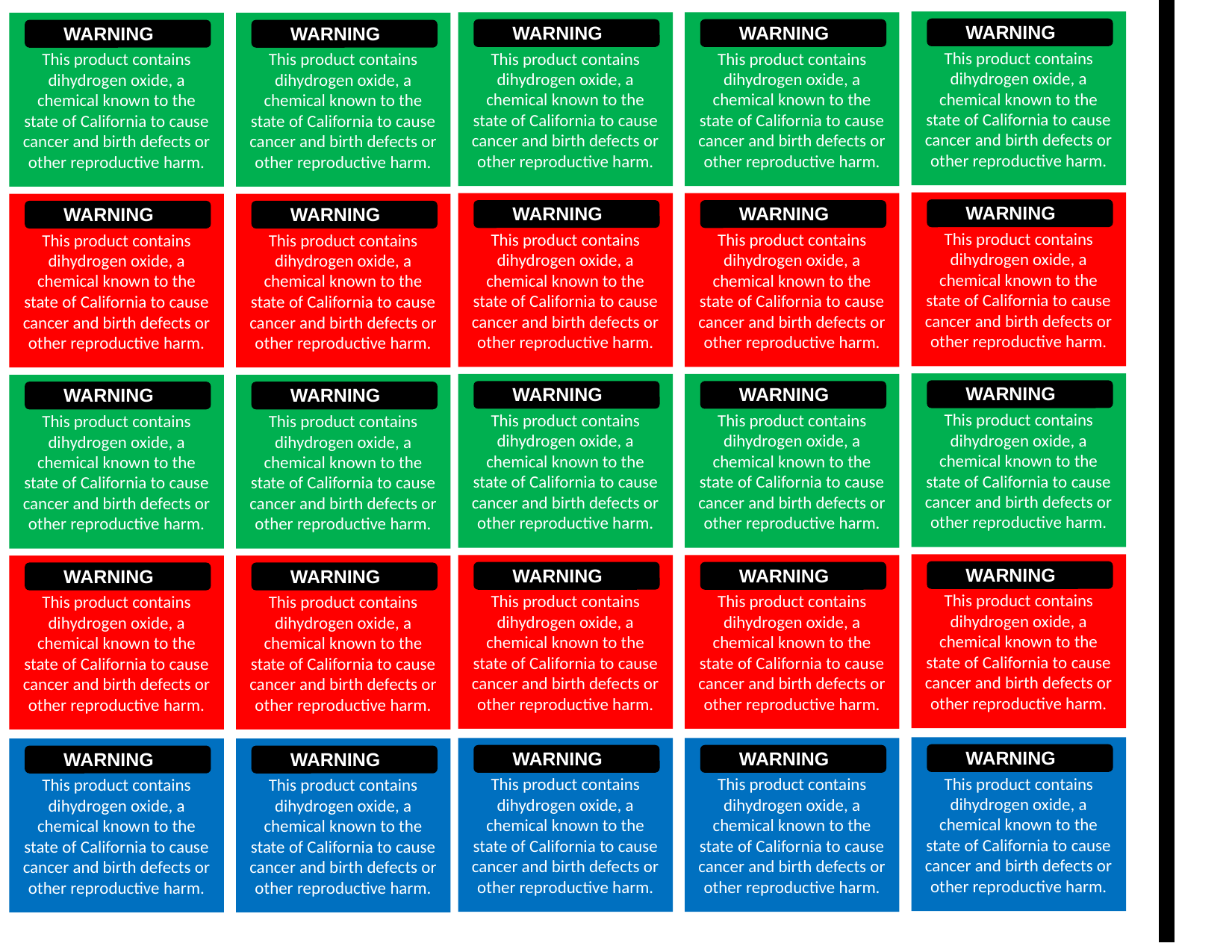

This product contains dihydrogen oxide, a chemical known to the state of California to cause cancer and birth defects or other reproductive harm.
      WARNING

This product contains dihydrogen oxide, a chemical known to the state of California to cause cancer and birth defects or other reproductive harm.
      WARNING

This product contains dihydrogen oxide, a chemical known to the state of California to cause cancer and birth defects or other reproductive harm.
      WARNING

This product contains dihydrogen oxide, a chemical known to the state of California to cause cancer and birth defects or other reproductive harm.
      WARNING

This product contains dihydrogen oxide, a chemical known to the state of California to cause cancer and birth defects or other reproductive harm.
      WARNING

This product contains dihydrogen oxide, a chemical known to the state of California to cause cancer and birth defects or other reproductive harm.
      WARNING

This product contains dihydrogen oxide, a chemical known to the state of California to cause cancer and birth defects or other reproductive harm.
      WARNING

This product contains dihydrogen oxide, a chemical known to the state of California to cause cancer and birth defects or other reproductive harm.
      WARNING

This product contains dihydrogen oxide, a chemical known to the state of California to cause cancer and birth defects or other reproductive harm.
      WARNING

This product contains dihydrogen oxide, a chemical known to the state of California to cause cancer and birth defects or other reproductive harm.
      WARNING

This product contains dihydrogen oxide, a chemical known to the state of California to cause cancer and birth defects or other reproductive harm.
      WARNING

This product contains dihydrogen oxide, a chemical known to the state of California to cause cancer and birth defects or other reproductive harm.
      WARNING

This product contains dihydrogen oxide, a chemical known to the state of California to cause cancer and birth defects or other reproductive harm.
      WARNING

This product contains dihydrogen oxide, a chemical known to the state of California to cause cancer and birth defects or other reproductive harm.
      WARNING

This product contains dihydrogen oxide, a chemical known to the state of California to cause cancer and birth defects or other reproductive harm.
      WARNING

This product contains dihydrogen oxide, a chemical known to the state of California to cause cancer and birth defects or other reproductive harm.
      WARNING

This product contains dihydrogen oxide, a chemical known to the state of California to cause cancer and birth defects or other reproductive harm.
      WARNING

This product contains dihydrogen oxide, a chemical known to the state of California to cause cancer and birth defects or other reproductive harm.
      WARNING

This product contains dihydrogen oxide, a chemical known to the state of California to cause cancer and birth defects or other reproductive harm.
      WARNING

This product contains dihydrogen oxide, a chemical known to the state of California to cause cancer and birth defects or other reproductive harm.
      WARNING

This product contains dihydrogen oxide, a chemical known to the state of California to cause cancer and birth defects or other reproductive harm.

This product contains dihydrogen oxide, a chemical known to the state of California to cause cancer and birth defects or other reproductive harm.

This product contains dihydrogen oxide, a chemical known to the state of California to cause cancer and birth defects or other reproductive harm.

This product contains dihydrogen oxide, a chemical known to the state of California to cause cancer and birth defects or other reproductive harm.

This product contains dihydrogen oxide, a chemical known to the state of California to cause cancer and birth defects or other reproductive harm.
      WARNING

      WARNING

      WARNING

      WARNING

      WARNING